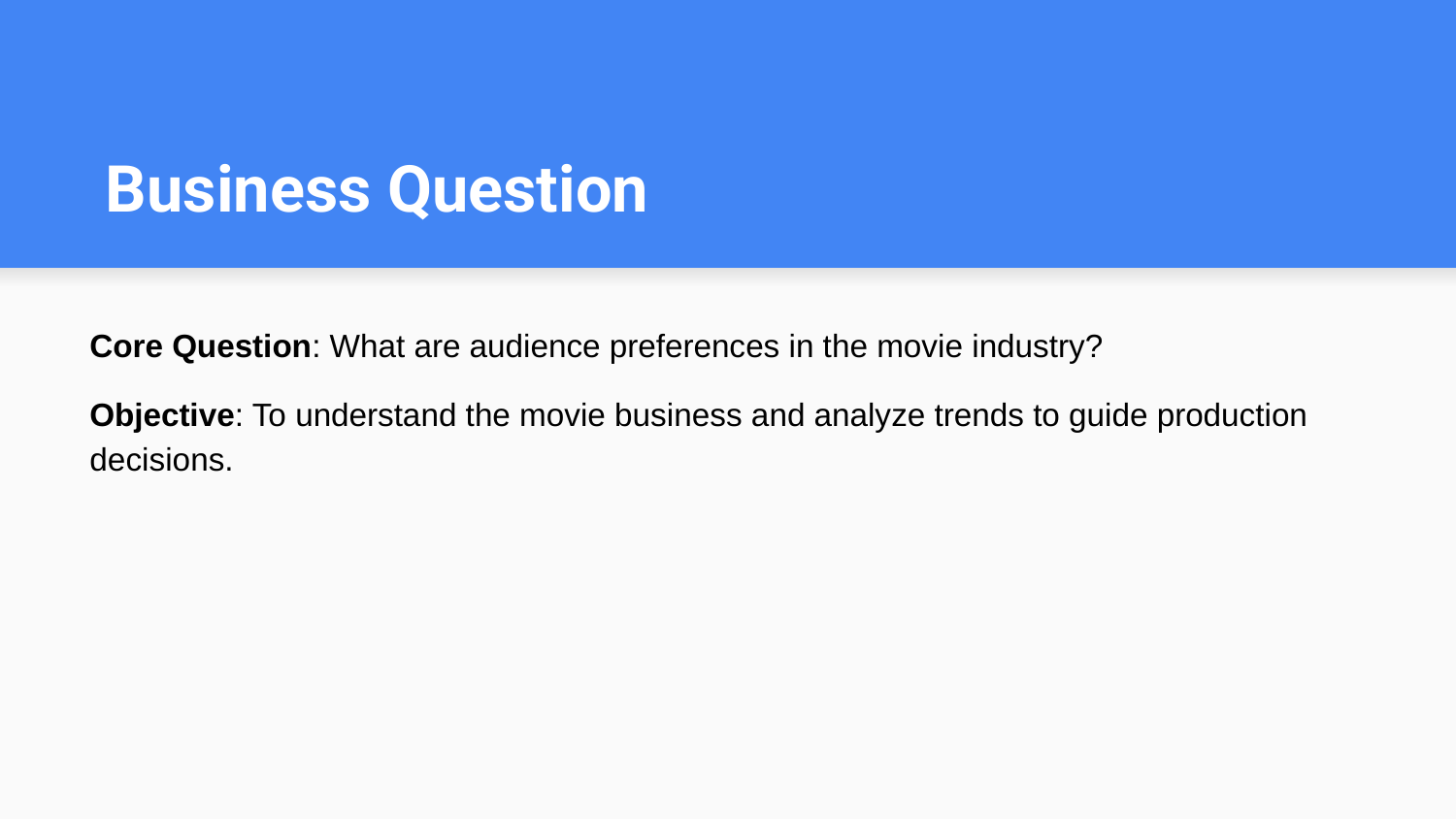

# Business Question
Core Question: What are audience preferences in the movie industry?
Objective: To understand the movie business and analyze trends to guide production decisions.